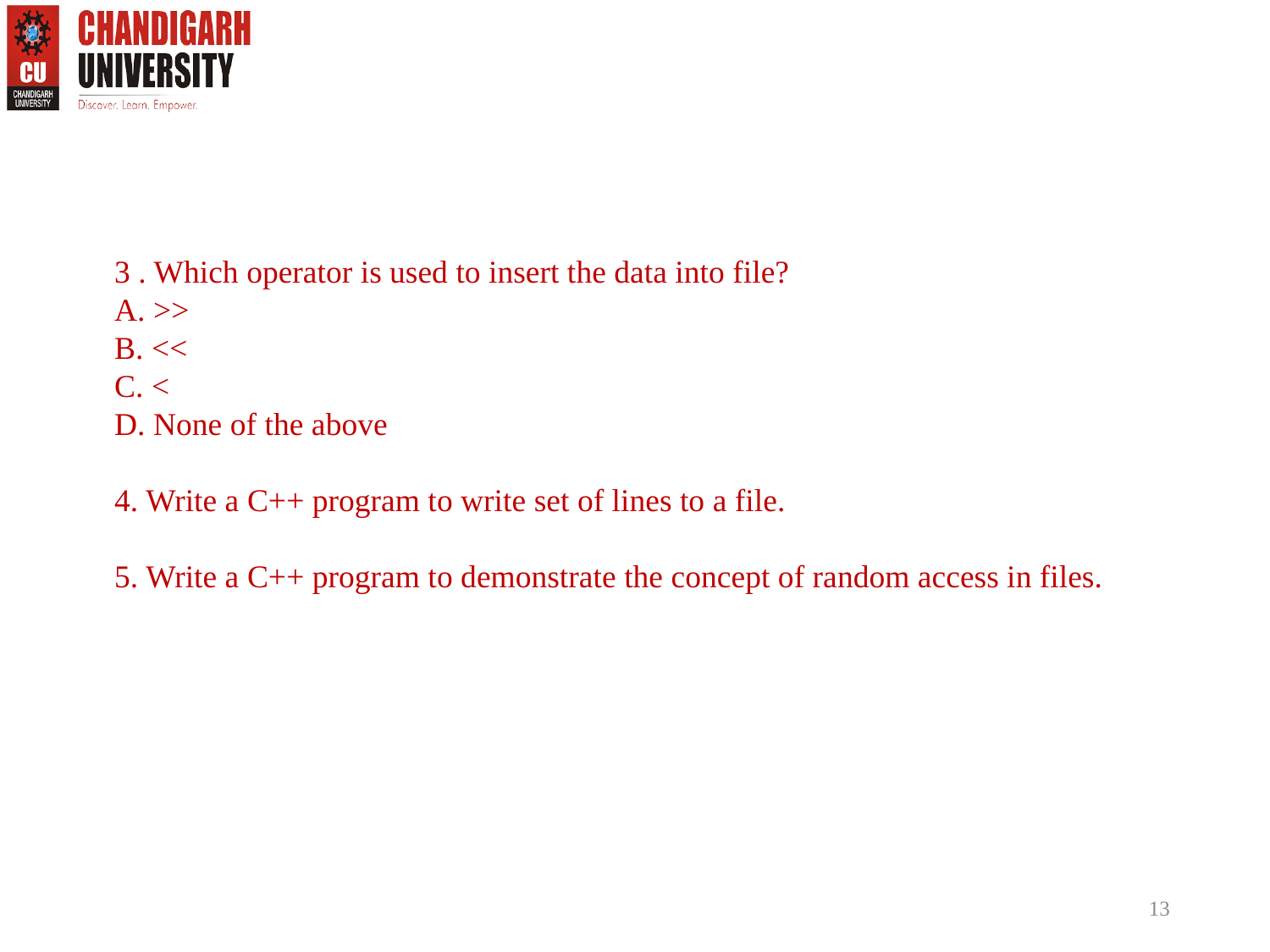

3 . Which operator is used to insert the data into file?
A. >>
B. <<
C. <
D. None of the above

4. Write a C++ program to write set of lines to a file.

5. Write a C++ program to demonstrate the concept of random access in files.

13